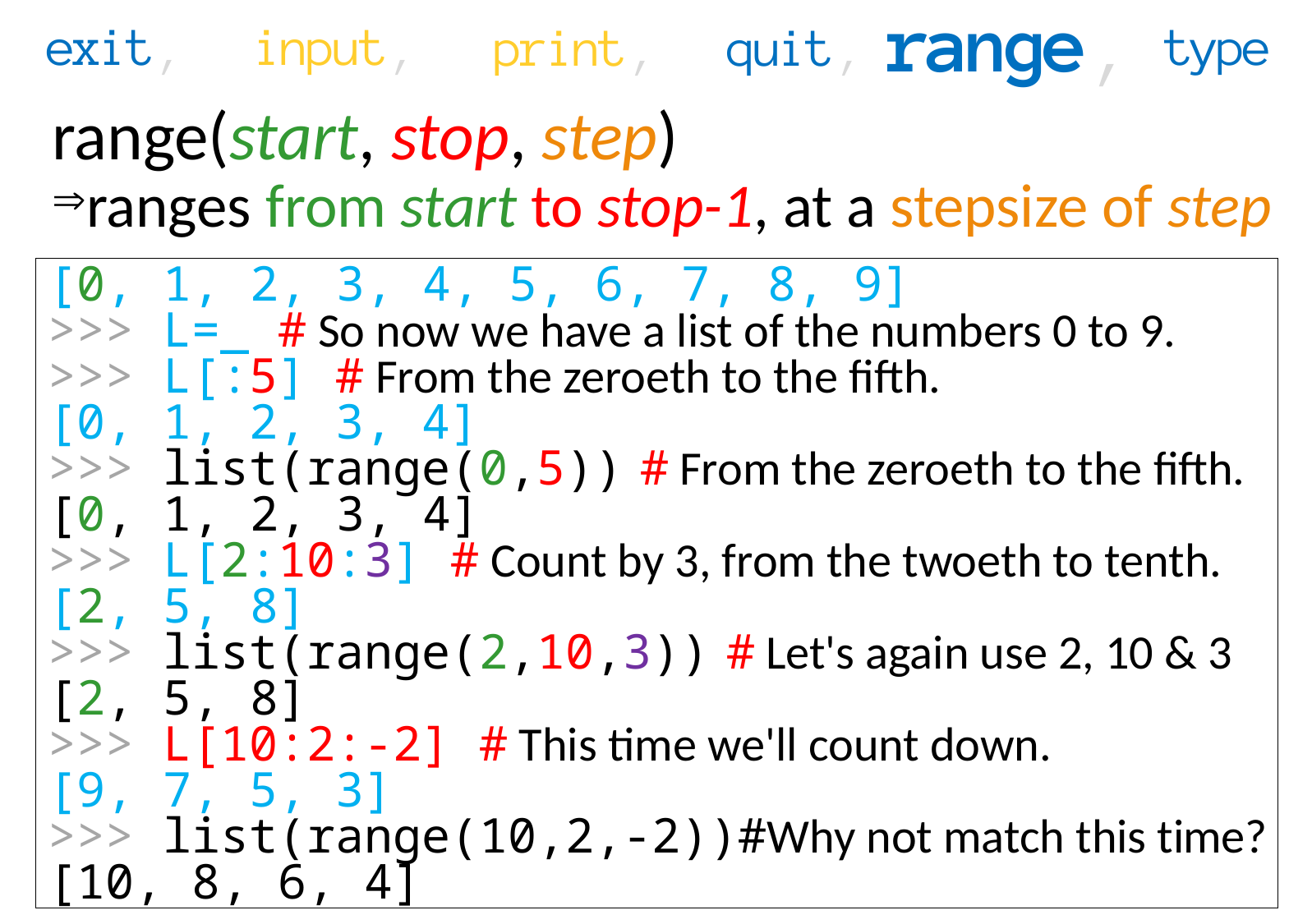

range,
exit,
 type
input,
 print,
 quit,
range(start, stop, step)
ranges from start to stop-1, at a stepsize of step
[0, 1, 2, 3, 4, 5, 6, 7, 8, 9]
>>> L=_ # So now we have a list of the numbers 0 to 9.
>>> L[:5] # From the zeroeth to the fifth.
[0, 1, 2, 3, 4]
>>> list(range(0,5)) # From the zeroeth to the fifth.
[0, 1, 2, 3, 4]
>>> L[2:10:3] # Count by 3, from the twoeth to tenth.
[2, 5, 8]
>>> list(range(2,10,3)) # Let's again use 2, 10 & 3
[2, 5, 8]
>>> L[10:2:-2] # This time we'll count down.
[9, 7, 5, 3]
>>> list(range(10,2,-2))#Why not match this time?
[10, 8, 6, 4]